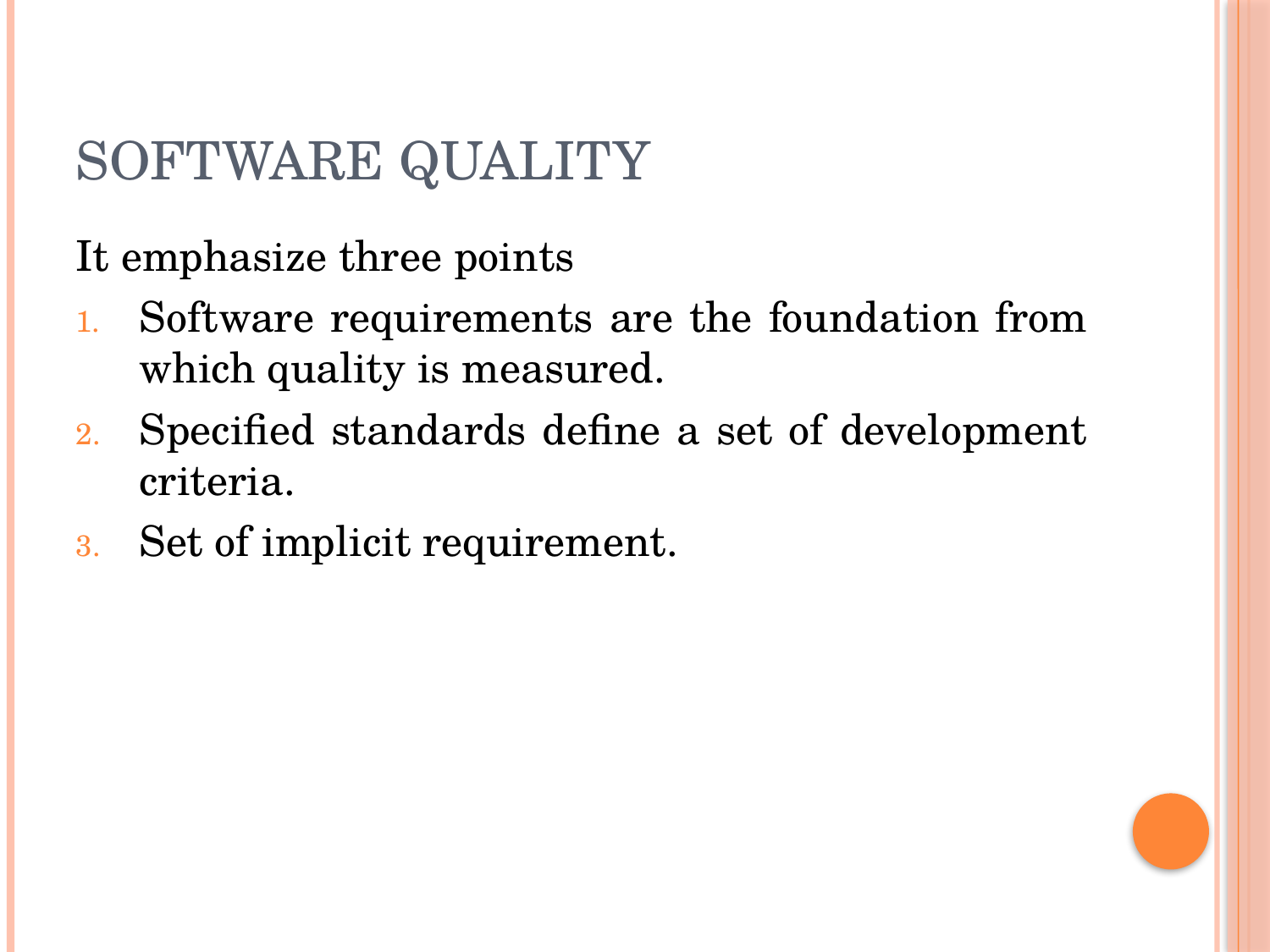

# Software quality
It emphasize three points
Software requirements are the foundation from which quality is measured.
Specified standards define a set of development criteria.
Set of implicit requirement.